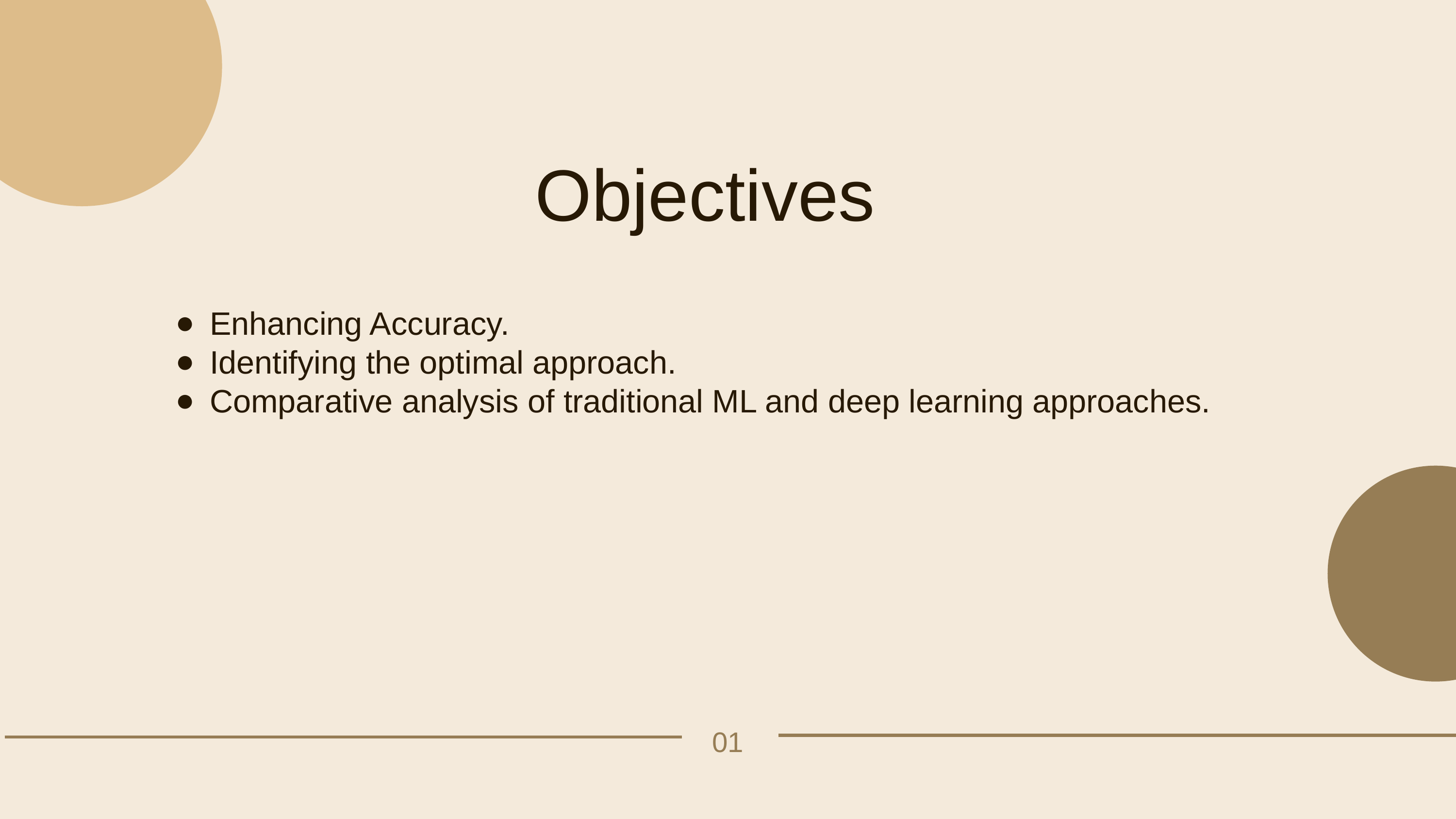

Objectives
Enhancing Accuracy.
Identifying the optimal approach.
Comparative analysis of traditional ML and deep learning approaches.

01